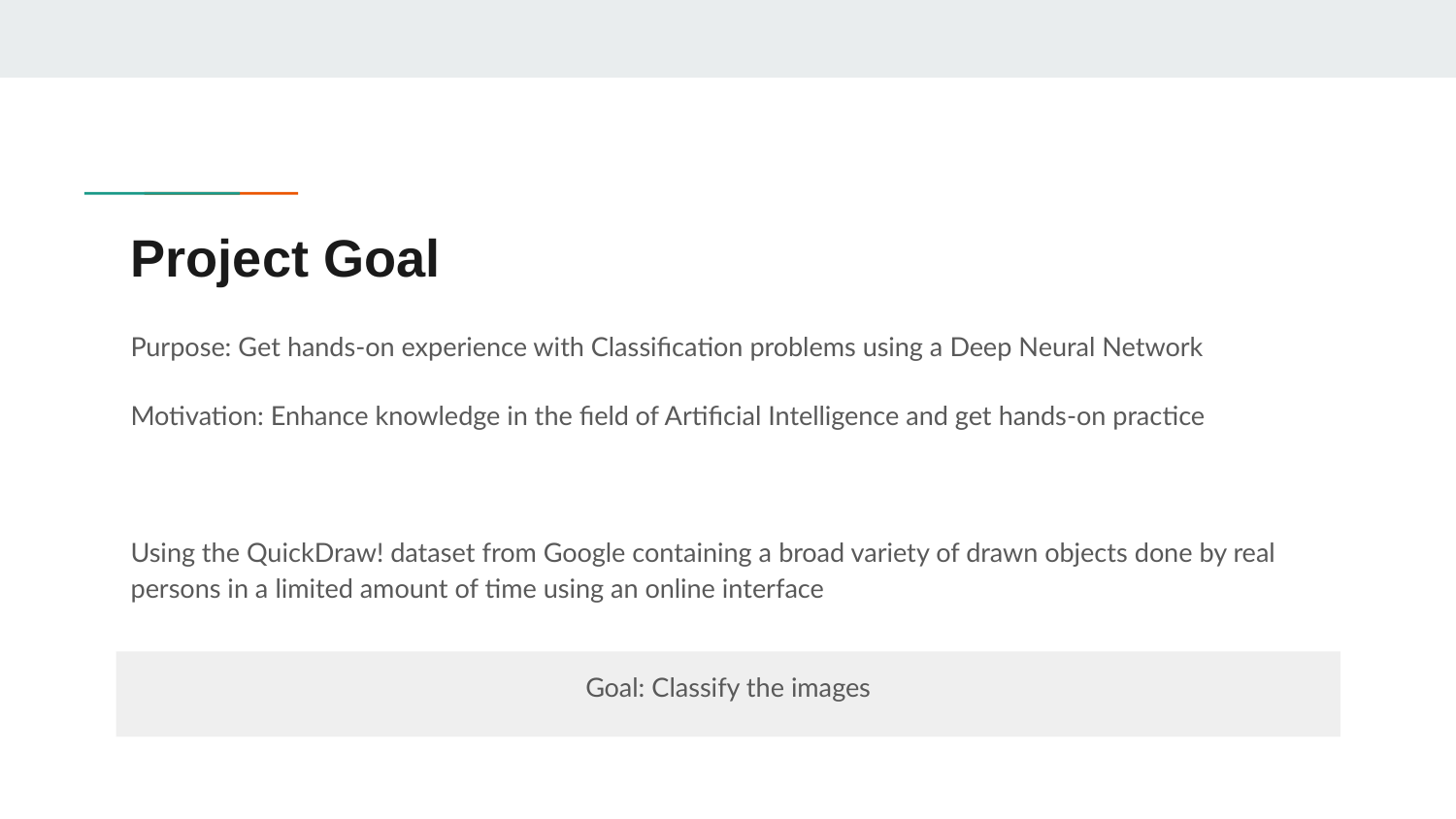

# Project Goal
Purpose: Get hands-on experience with Classification problems using a Deep Neural Network
Motivation: Enhance knowledge in the field of Artificial Intelligence and get hands-on practice

Using the QuickDraw! dataset from Google containing a broad variety of drawn objects done by real persons in a limited amount of time using an online interface
Goal: Classify the images